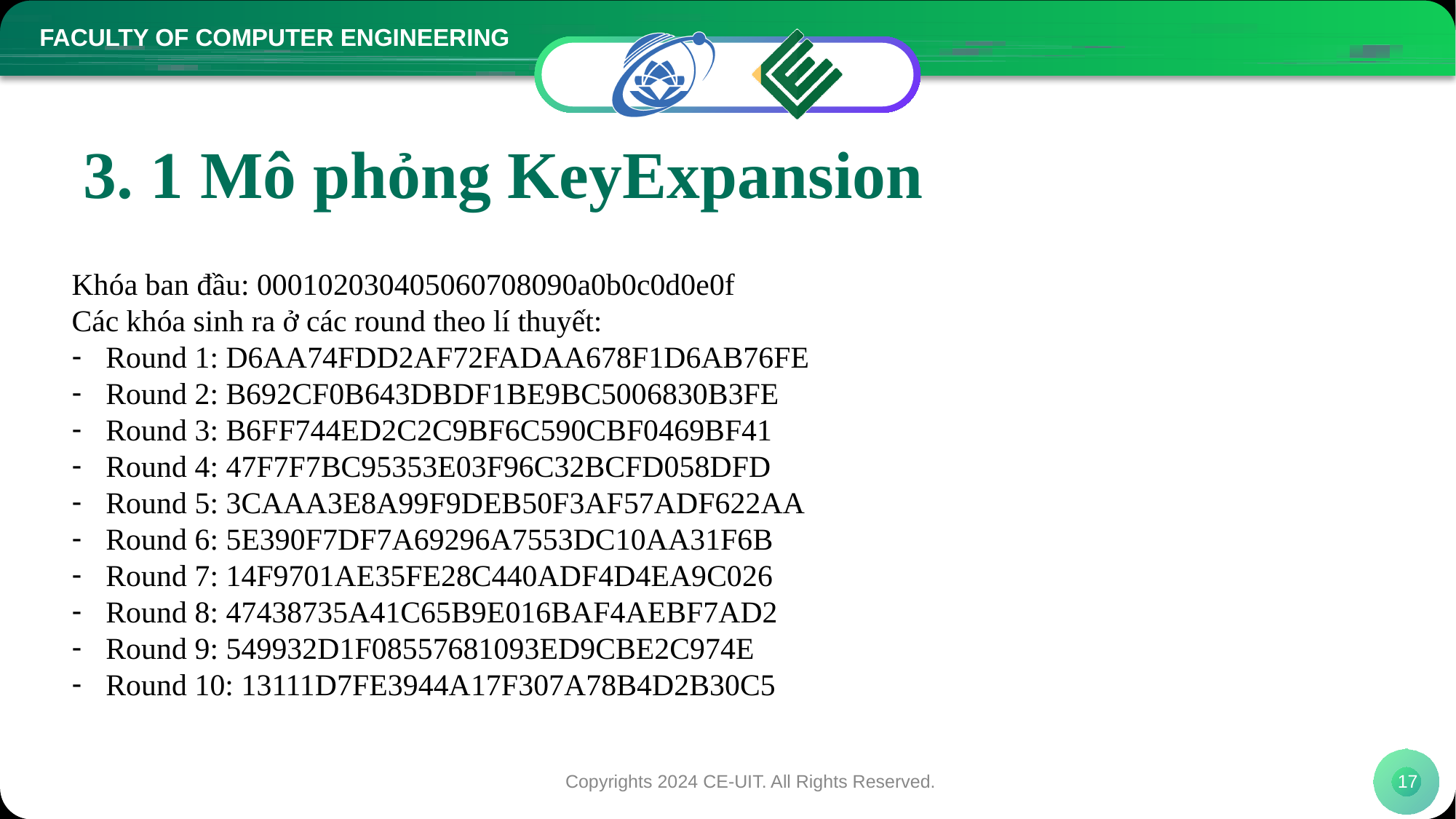

# 3. 1 Mô phỏng KeyExpansion
Khóa ban đầu: 000102030405060708090a0b0c0d0e0f
Các khóa sinh ra ở các round theo lí thuyết:
Round 1: D6AA74FDD2AF72FADAA678F1D6AB76FE
Round 2: B692CF0B643DBDF1BE9BC5006830B3FE
Round 3: B6FF744ED2C2C9BF6C590CBF0469BF41
Round 4: 47F7F7BC95353E03F96C32BCFD058DFD
Round 5: 3CAAA3E8A99F9DEB50F3AF57ADF622AA
Round 6: 5E390F7DF7A69296A7553DC10AA31F6B
Round 7: 14F9701AE35FE28C440ADF4D4EA9C026
Round 8: 47438735A41C65B9E016BAF4AEBF7AD2
Round 9: 549932D1F08557681093ED9CBE2C974E
Round 10: 13111D7FE3944A17F307A78B4D2B30C5
Copyrights 2024 CE-UIT. All Rights Reserved.
17